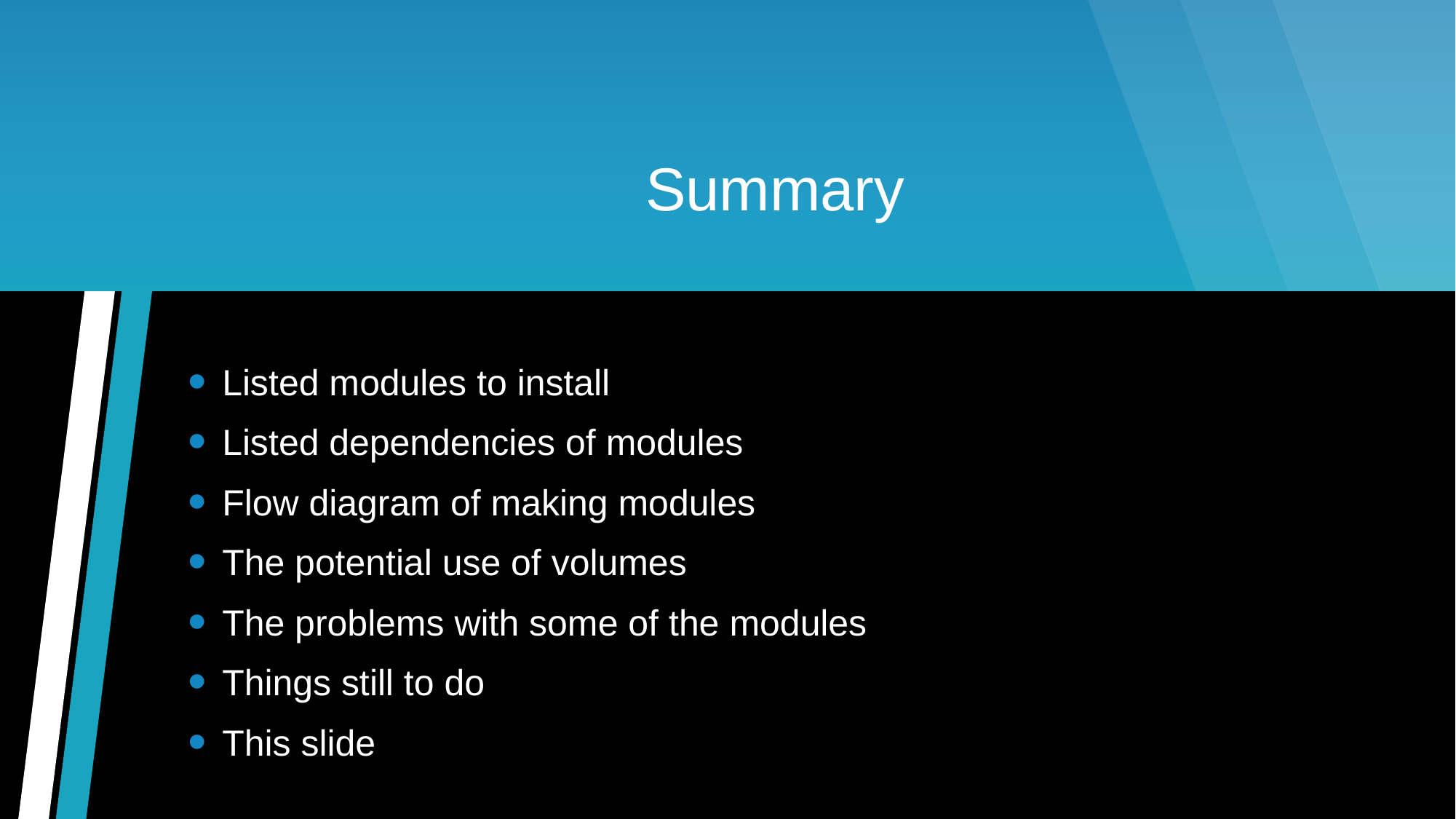

# Summary
Listed modules to install
Listed dependencies of modules
Flow diagram of making modules
The potential use of volumes
The problems with some of the modules
Things still to do
This slide